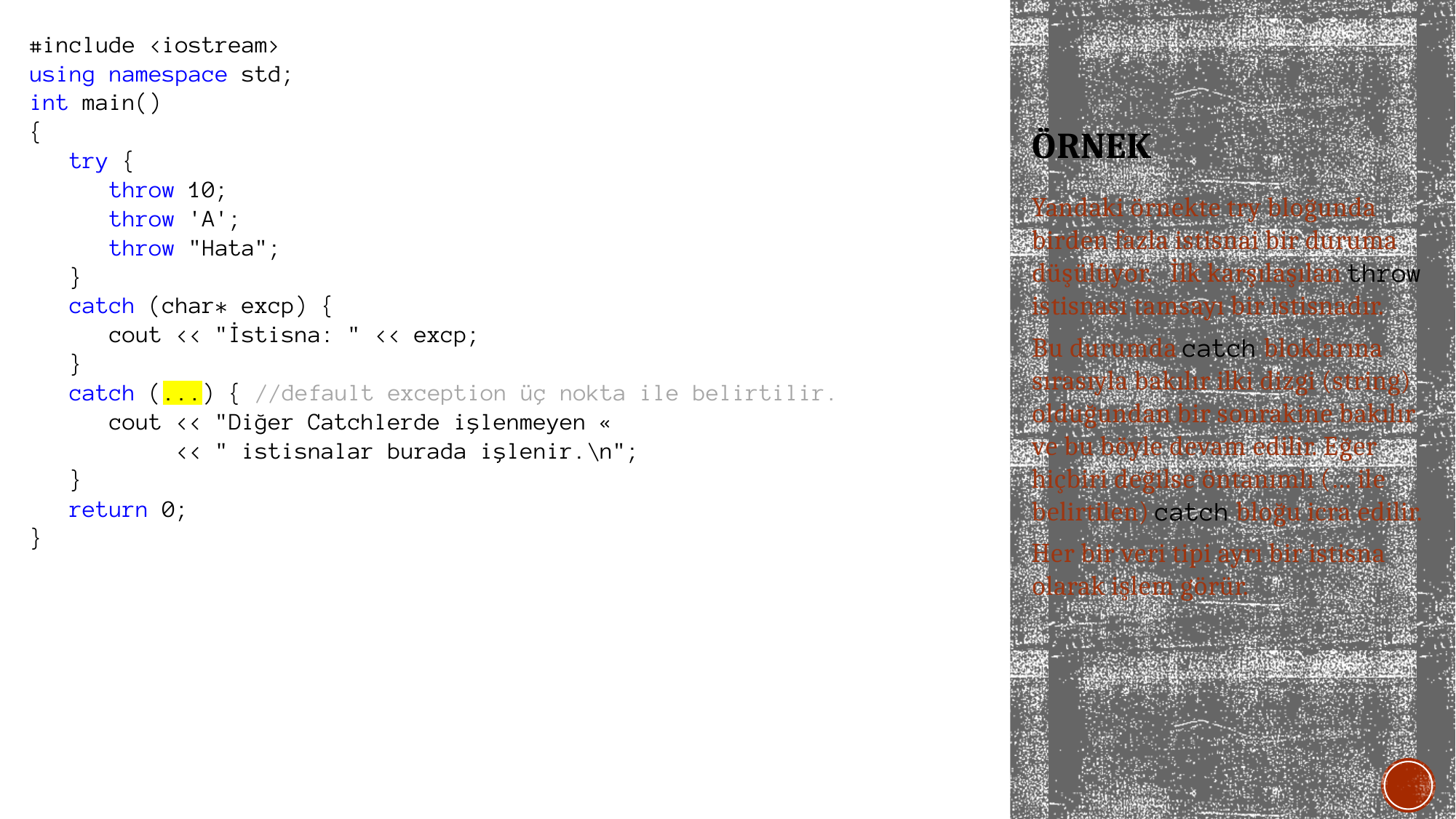

#include <iostream>
using namespace std;
int main()
{
   try {
      throw 10;
      throw 'A';
      throw "Hata";
   }
   catch (char* excp) {
      cout << "İstisna: " << excp;
   }
   catch (...) { //default exception üç nokta ile belirtilir.
      cout << "Diğer Catchlerde işlenmeyen «
           << " istisnalar burada işlenir.\n";
   }
   return 0;
}
# Örnek
Yandaki örnekte try bloğunda birden fazla istisnai bir duruma düşülüyor.   İlk karşılaşılan throw istisnası tamsayı bir istisnadır.
Bu durumda catch bloklarına sırasıyla bakılır ilki dizgi (string) olduğundan bir sonrakine bakılır ve bu böyle devam edilir. Eğer hiçbiri değilse öntanımlı (… ile belirtilen) catch bloğu icra edilir.
Her bir veri tipi ayrı bir istisna olarak işlem görür.